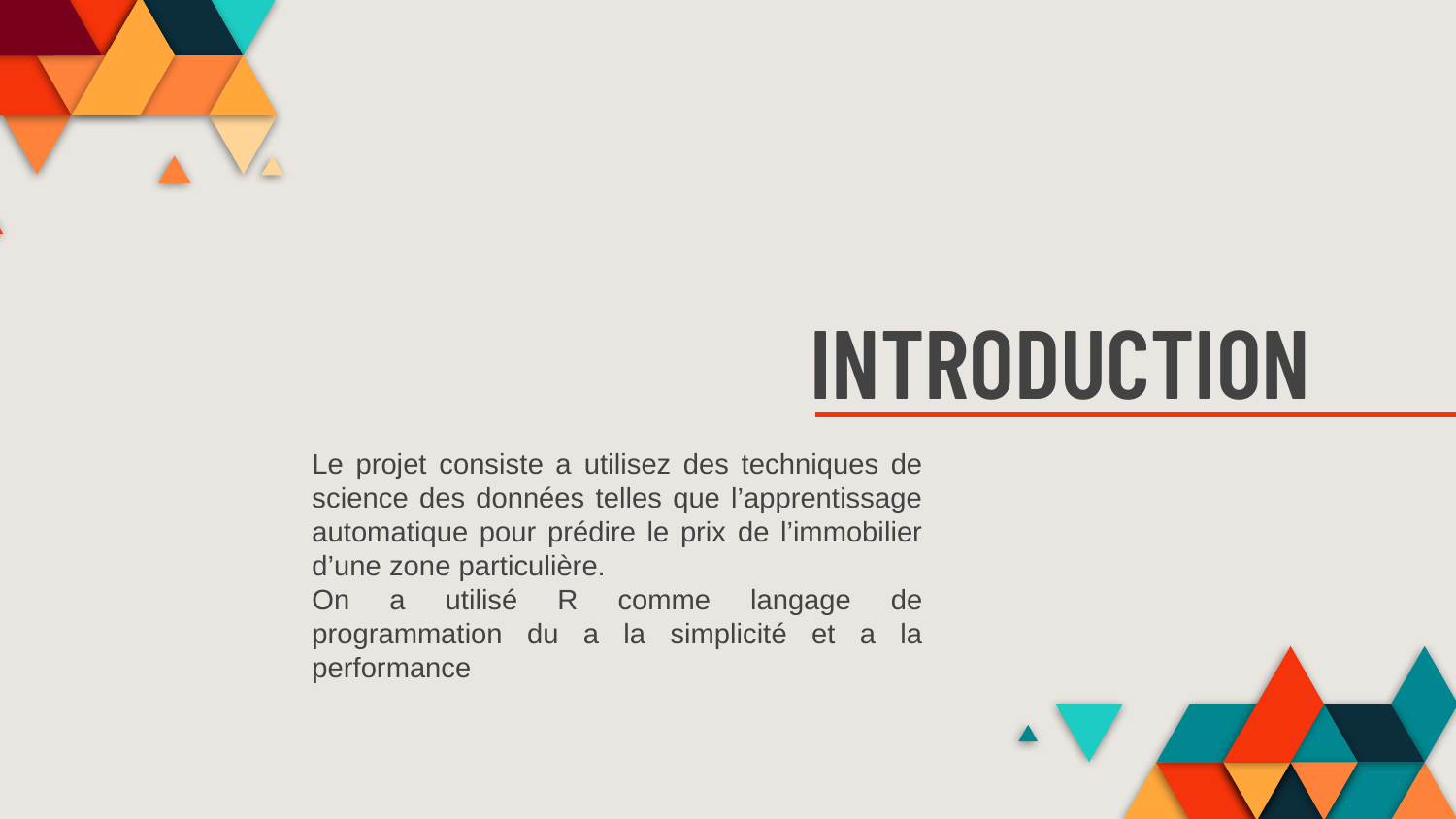

# INTRODUCTION
Le projet consiste a utilisez des techniques de science des données telles que l’apprentissage automatique pour prédire le prix de l’immobilier d’une zone particulière.
On a utilisé R comme langage de programmation du a la simplicité et a la performance